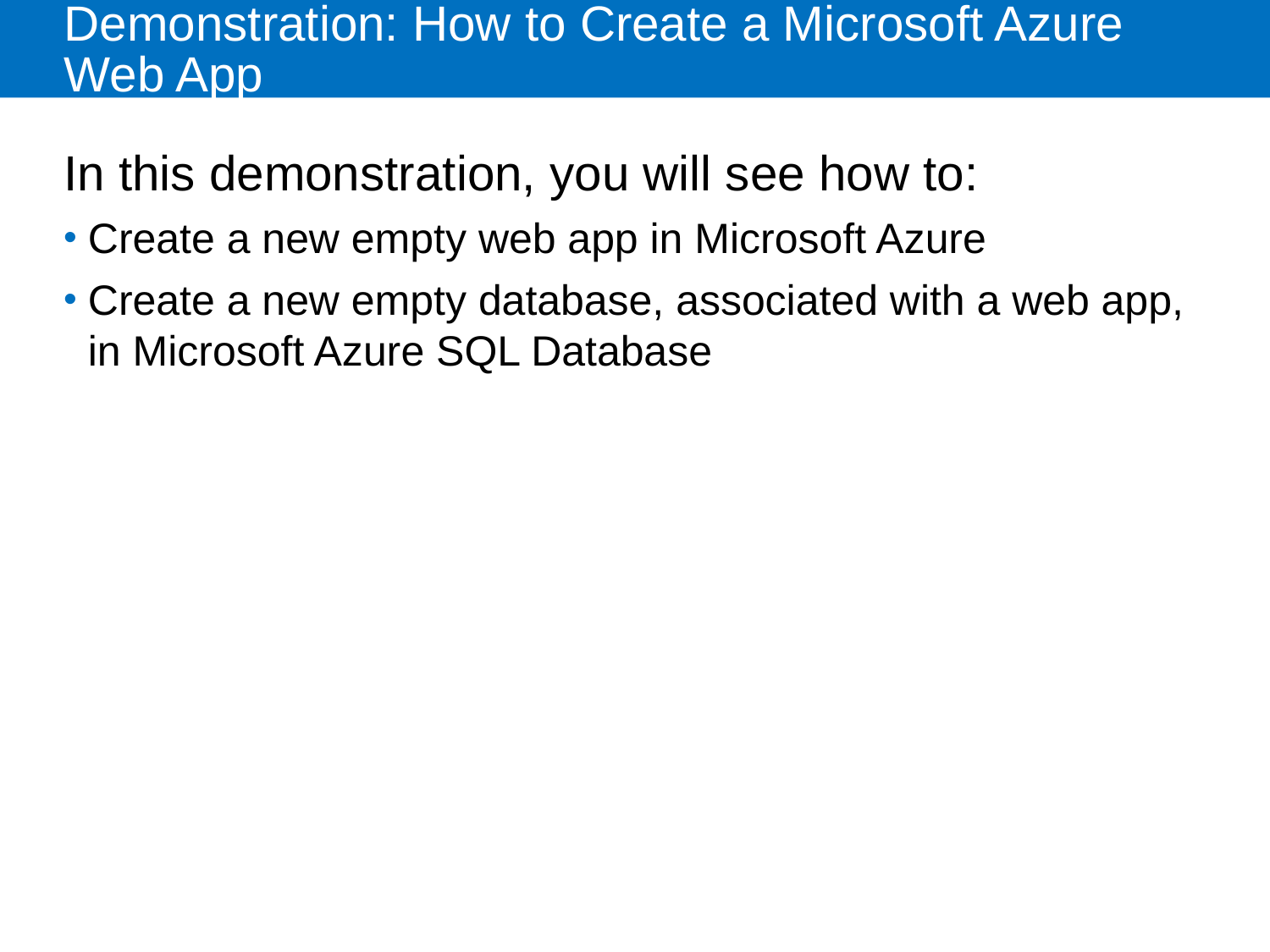

# Demonstration: How to Create a Microsoft Azure Web App
In this demonstration, you will see how to:
Create a new empty web app in Microsoft Azure
Create a new empty database, associated with a web app, in Microsoft Azure SQL Database